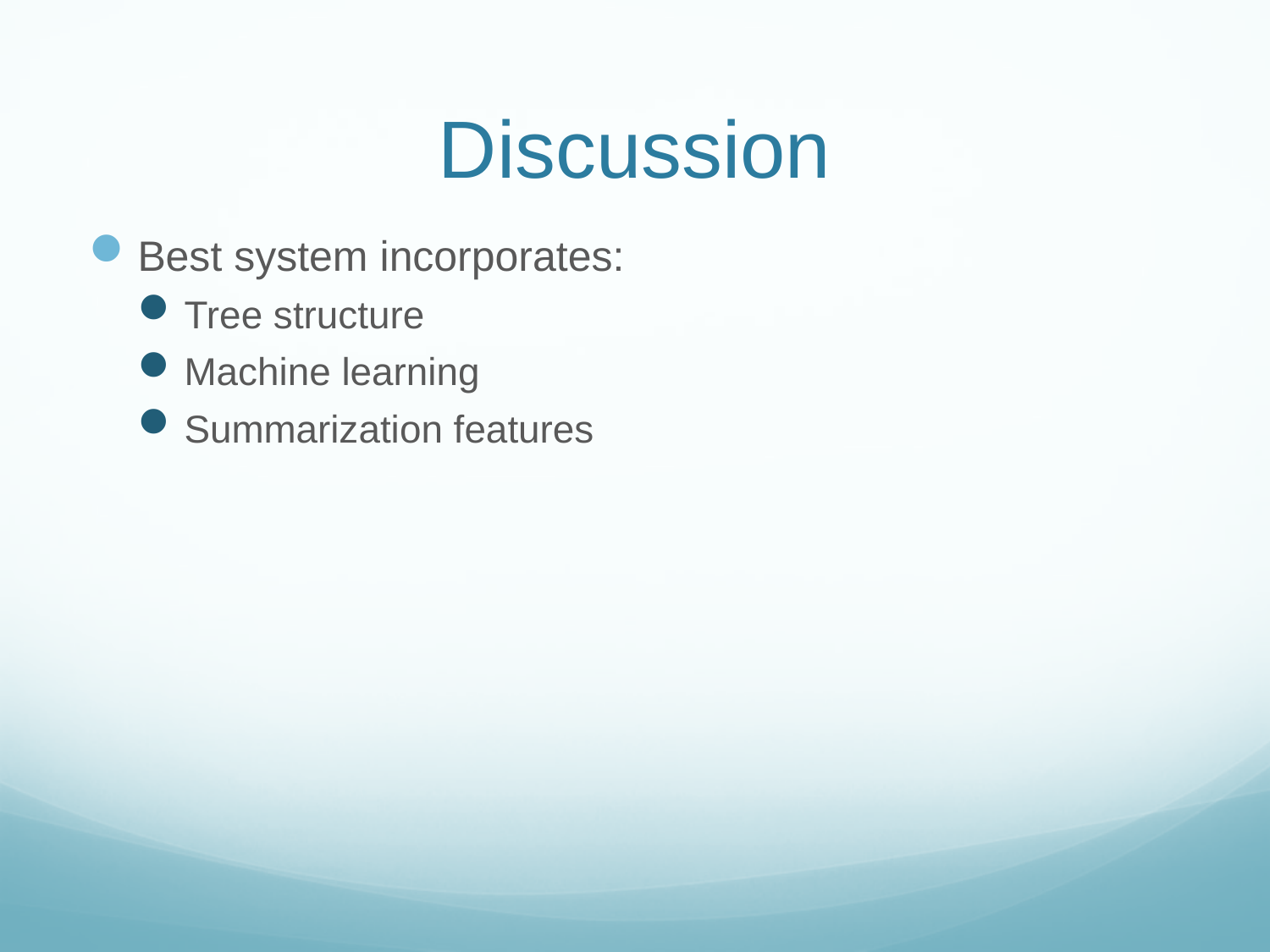

# Discussion
Best system incorporates:
Tree structure
Machine learning
Summarization features